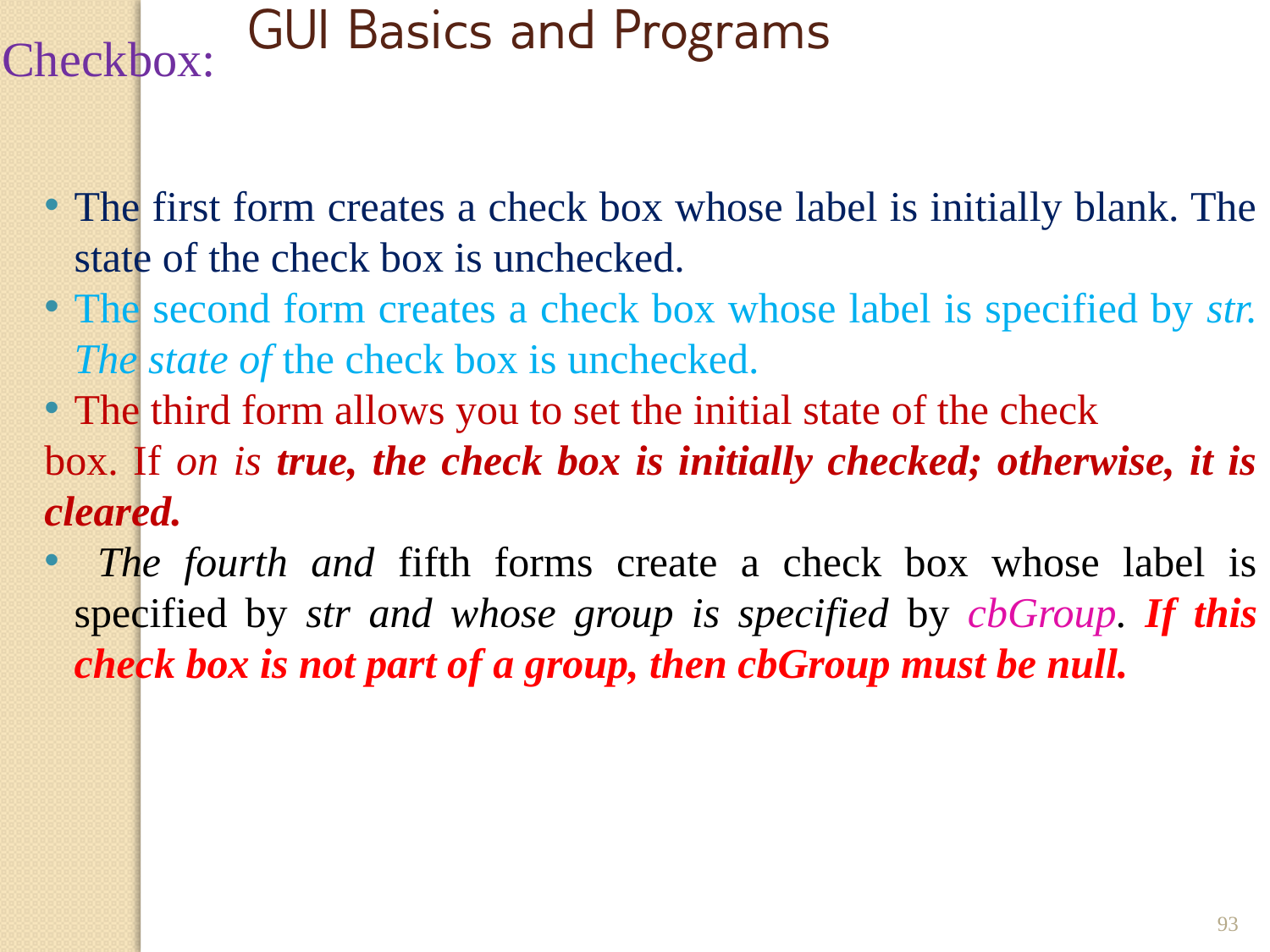

GUI Basics and Programs
Checkbox:
The first form creates a check box whose label is initially blank. The state of the check box is unchecked.
The second form creates a check box whose label is specified by str. The state of the check box is unchecked.
The third form allows you to set the initial state of the check
box. If on is true, the check box is initially checked; otherwise, it is cleared.
 The fourth and fifth forms create a check box whose label is specified by str and whose group is specified by cbGroup. If this check box is not part of a group, then cbGroup must be null.
93